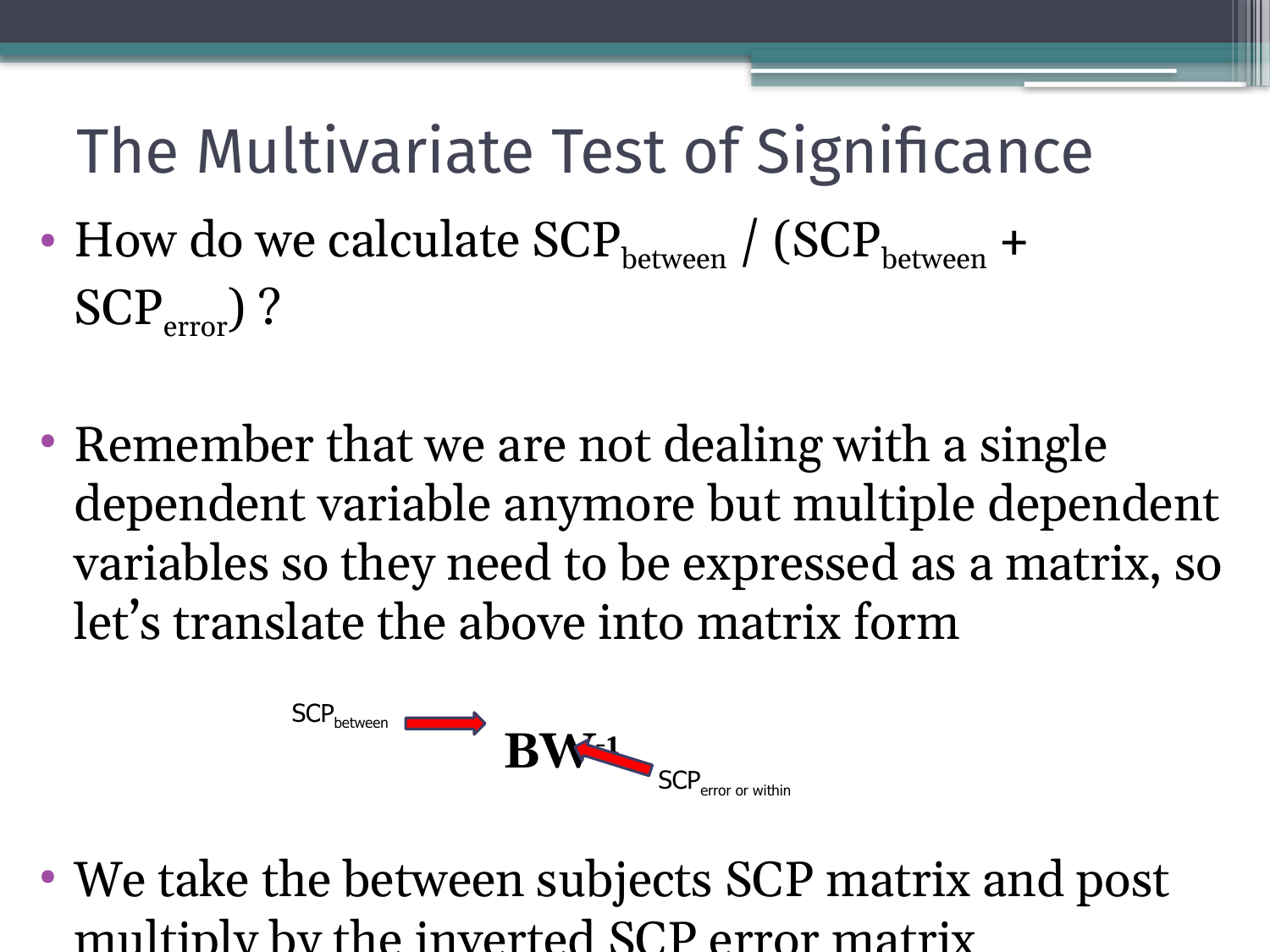

# The Multivariate Test of Significance
How do we calculate SCPbetween / (SCPbetween + SCPerror) ?

Remember that we are not dealing with a single dependent variable anymore but multiple dependent variables so they need to be expressed as a matrix, so let’s translate the above into matrix form

			       BW-1

We take the between subjects SCP matrix and post multiply by the inverted SCP error matrix
SCPbetween

SCPerror or within